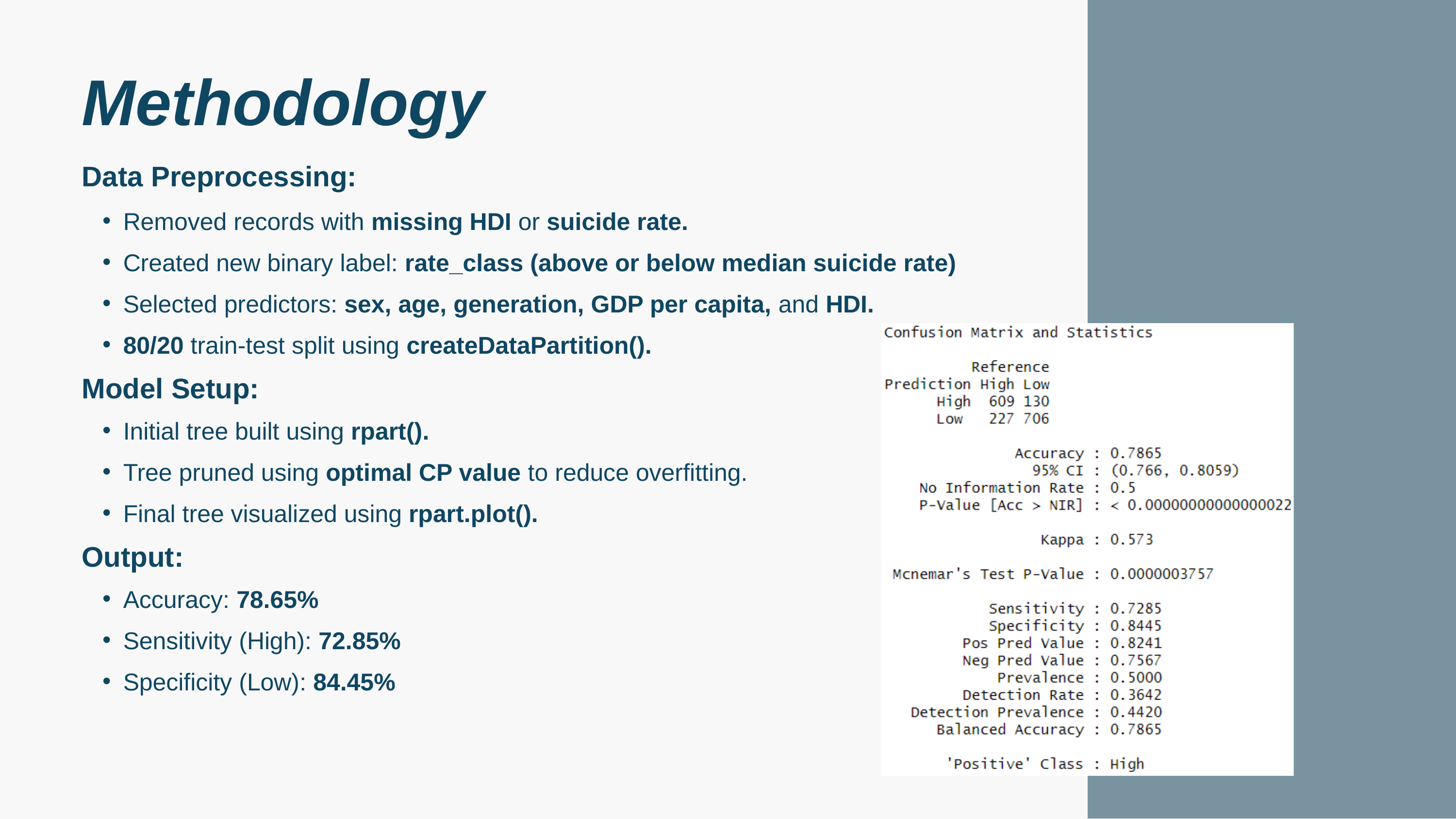

Methodology
Data Preprocessing:
Removed records with missing HDI or suicide rate.
Created new binary label: rate_class (above or below median suicide rate)
Selected predictors: sex, age, generation, GDP per capita, and HDI.
80/20 train-test split using createDataPartition().

Model Setup:
Initial tree built using rpart().
Tree pruned using optimal CP value to reduce overfitting.
Final tree visualized using rpart.plot().
Output:
Accuracy: 78.65%
Sensitivity (High): 72.85%
Specificity (Low): 84.45%